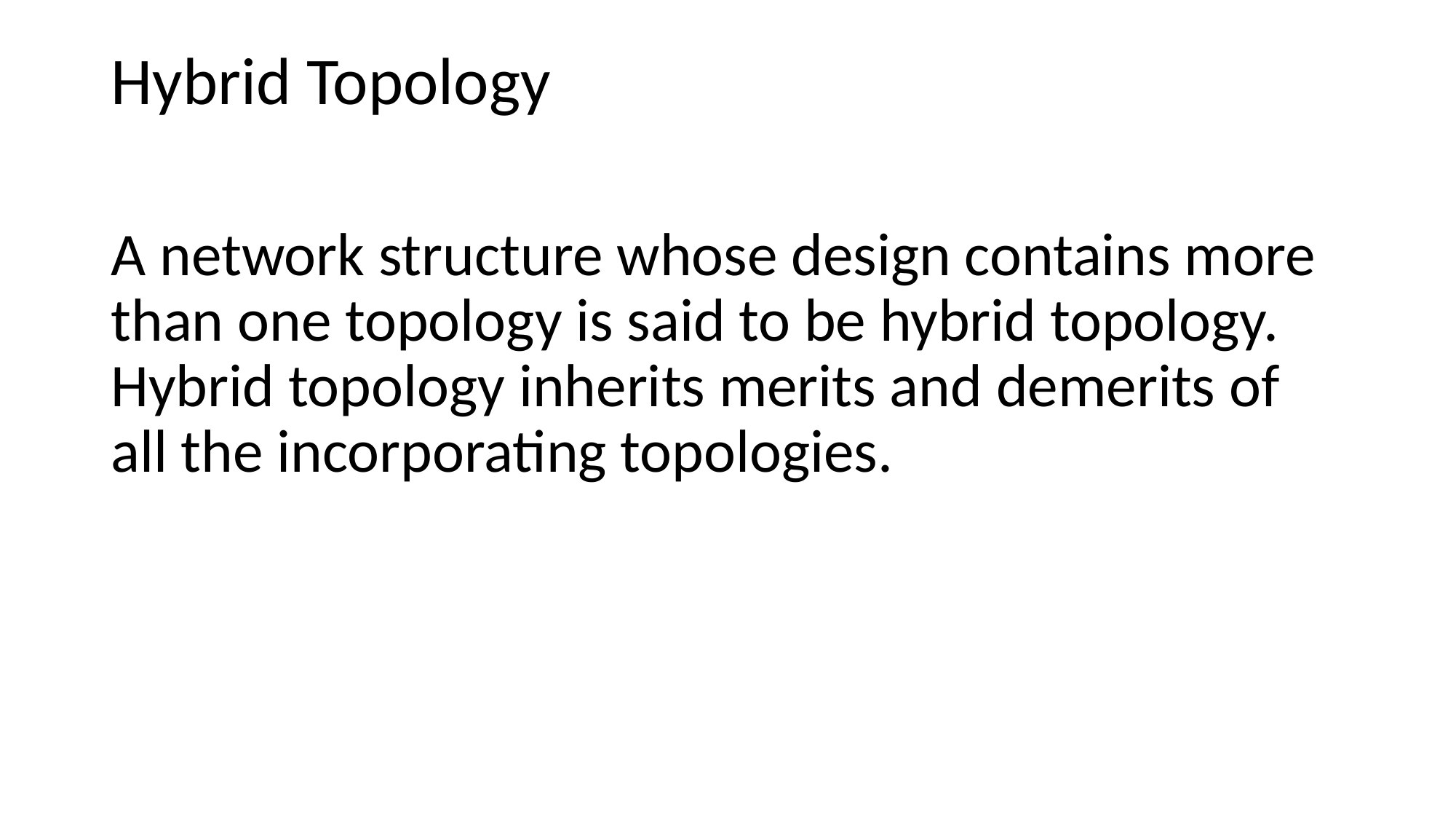

# Hybrid Topology
A network structure whose design contains more than one topology is said to be hybrid topology. Hybrid topology inherits merits and demerits of all the incorporating topologies.